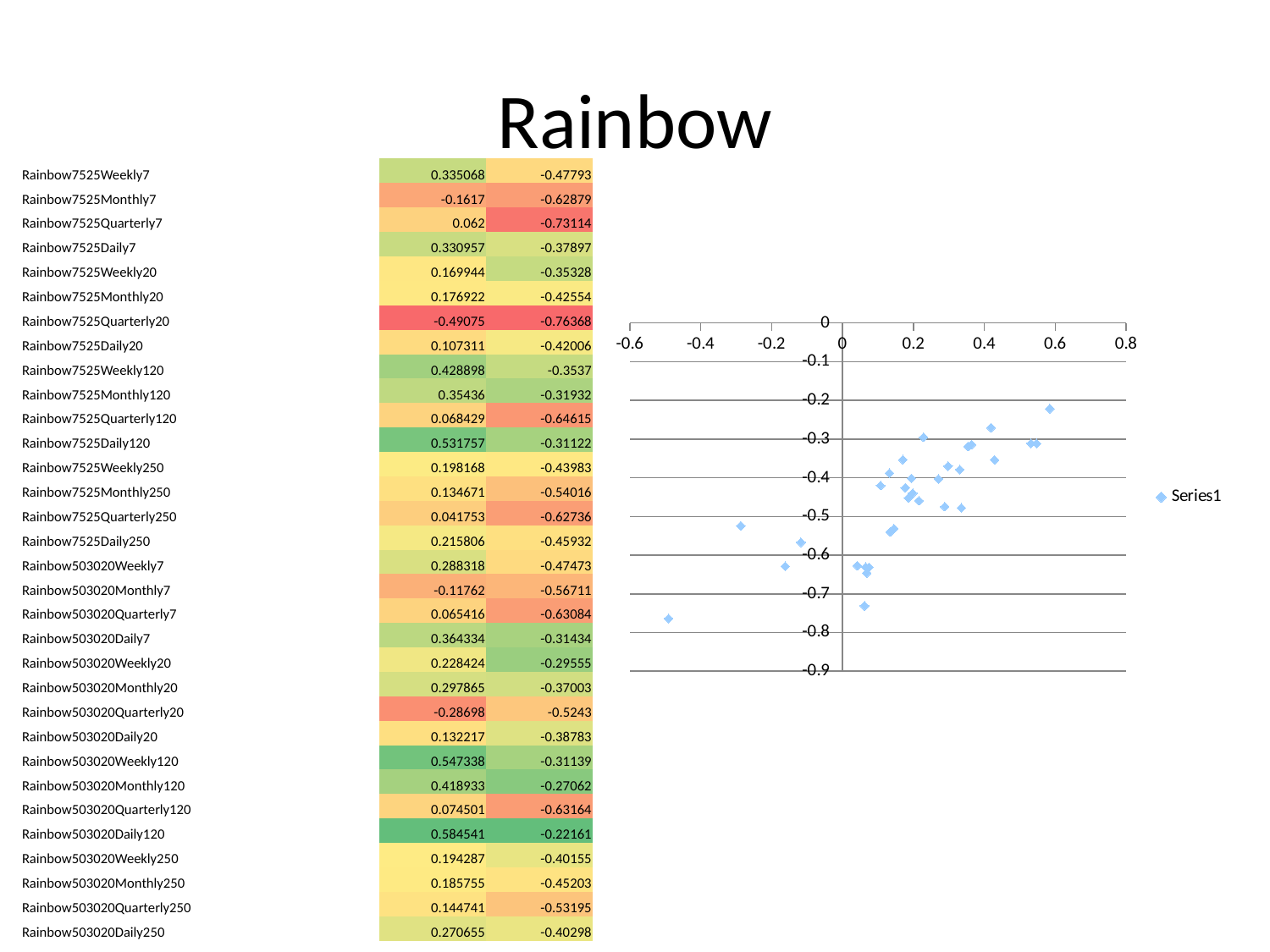

# Rainbow
| Rainbow7525Weekly7 | 0.335068 | -0.47793 |
| --- | --- | --- |
| Rainbow7525Monthly7 | -0.1617 | -0.62879 |
| Rainbow7525Quarterly7 | 0.062 | -0.73114 |
| Rainbow7525Daily7 | 0.330957 | -0.37897 |
| Rainbow7525Weekly20 | 0.169944 | -0.35328 |
| Rainbow7525Monthly20 | 0.176922 | -0.42554 |
| Rainbow7525Quarterly20 | -0.49075 | -0.76368 |
| Rainbow7525Daily20 | 0.107311 | -0.42006 |
| Rainbow7525Weekly120 | 0.428898 | -0.3537 |
| Rainbow7525Monthly120 | 0.35436 | -0.31932 |
| Rainbow7525Quarterly120 | 0.068429 | -0.64615 |
| Rainbow7525Daily120 | 0.531757 | -0.31122 |
| Rainbow7525Weekly250 | 0.198168 | -0.43983 |
| Rainbow7525Monthly250 | 0.134671 | -0.54016 |
| Rainbow7525Quarterly250 | 0.041753 | -0.62736 |
| Rainbow7525Daily250 | 0.215806 | -0.45932 |
| Rainbow503020Weekly7 | 0.288318 | -0.47473 |
| Rainbow503020Monthly7 | -0.11762 | -0.56711 |
| Rainbow503020Quarterly7 | 0.065416 | -0.63084 |
| Rainbow503020Daily7 | 0.364334 | -0.31434 |
| Rainbow503020Weekly20 | 0.228424 | -0.29555 |
| Rainbow503020Monthly20 | 0.297865 | -0.37003 |
| Rainbow503020Quarterly20 | -0.28698 | -0.5243 |
| Rainbow503020Daily20 | 0.132217 | -0.38783 |
| Rainbow503020Weekly120 | 0.547338 | -0.31139 |
| Rainbow503020Monthly120 | 0.418933 | -0.27062 |
| Rainbow503020Quarterly120 | 0.074501 | -0.63164 |
| Rainbow503020Daily120 | 0.584541 | -0.22161 |
| Rainbow503020Weekly250 | 0.194287 | -0.40155 |
| Rainbow503020Monthly250 | 0.185755 | -0.45203 |
| Rainbow503020Quarterly250 | 0.144741 | -0.53195 |
| Rainbow503020Daily250 | 0.270655 | -0.40298 |

### Chart

| Category |  |
|---|---|